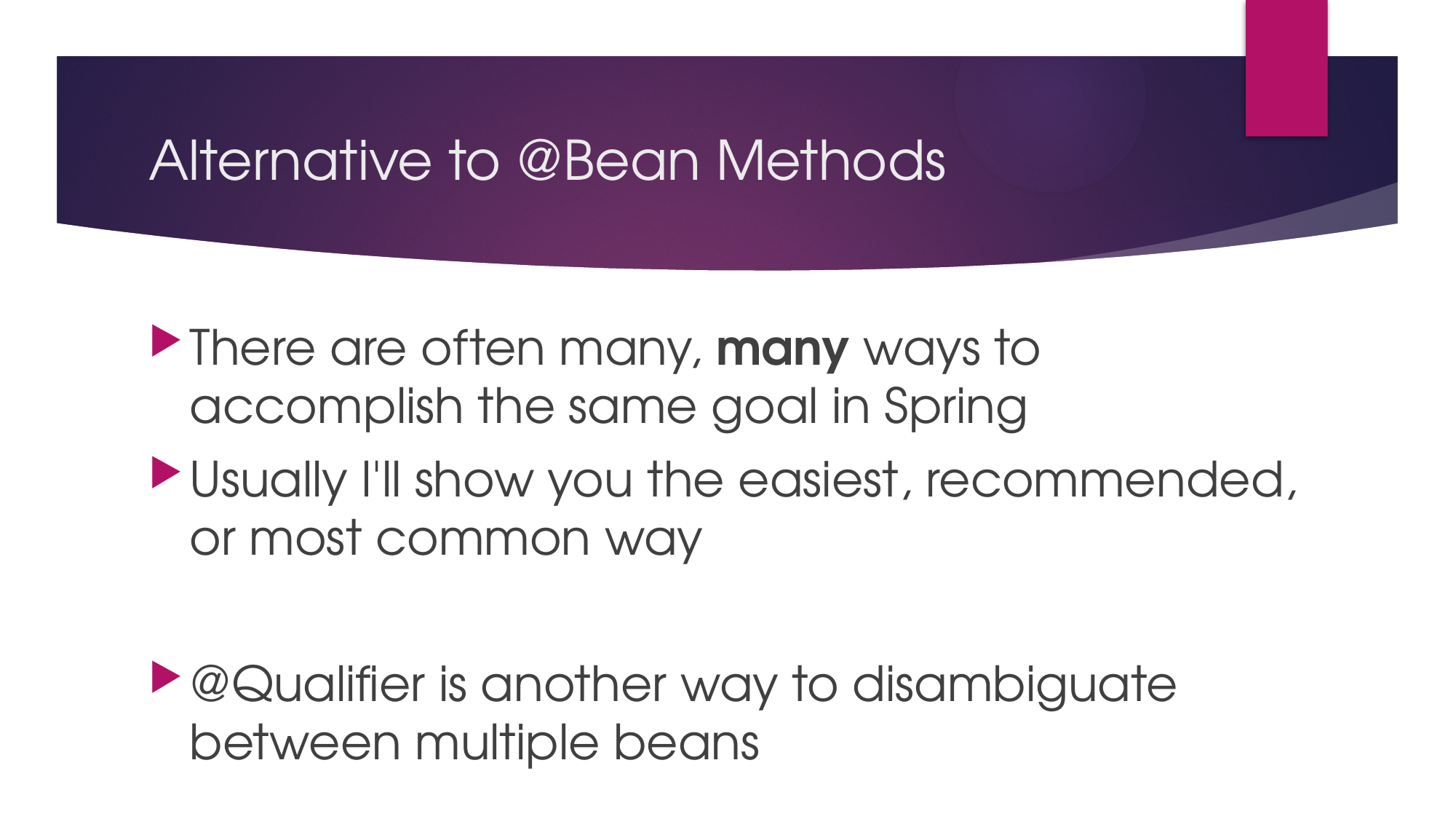

# Alternative to @Bean Methods
There are often many, many ways to accomplish the same goal in Spring
Usually I'll show you the easiest, recommended, or most common way

@Qualifier is another way to disambiguate between multiple beans